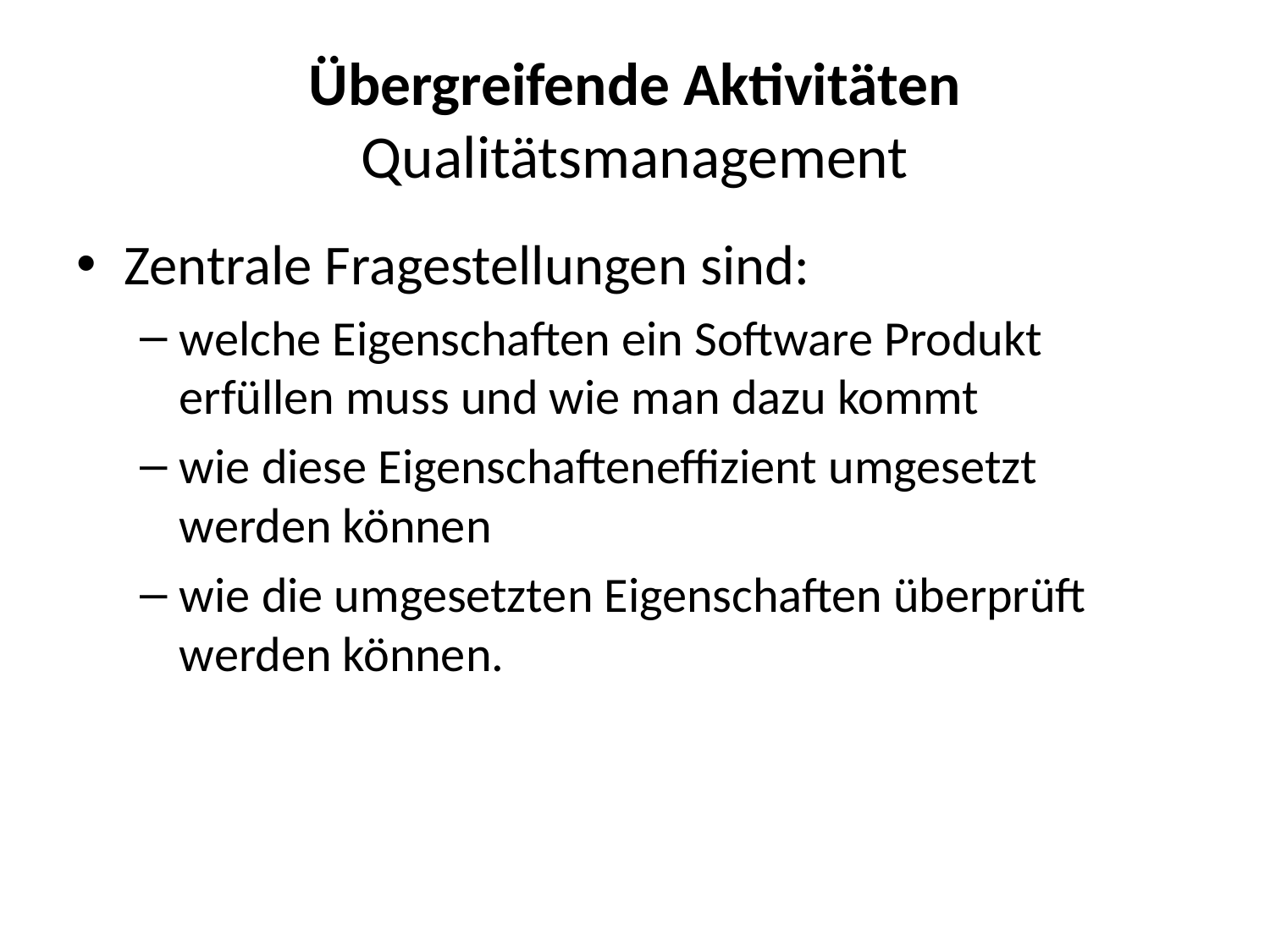

# Übergreifende Aktivitäten Qualitätsmanagement
Zentrale Fragestellungen sind:
welche Eigenschaften ein Software Produkt erfüllen muss und wie man dazu kommt
wie diese Eigenschafteneffizient umgesetzt werden können
wie die umgesetzten Eigenschaften überprüft werden können.